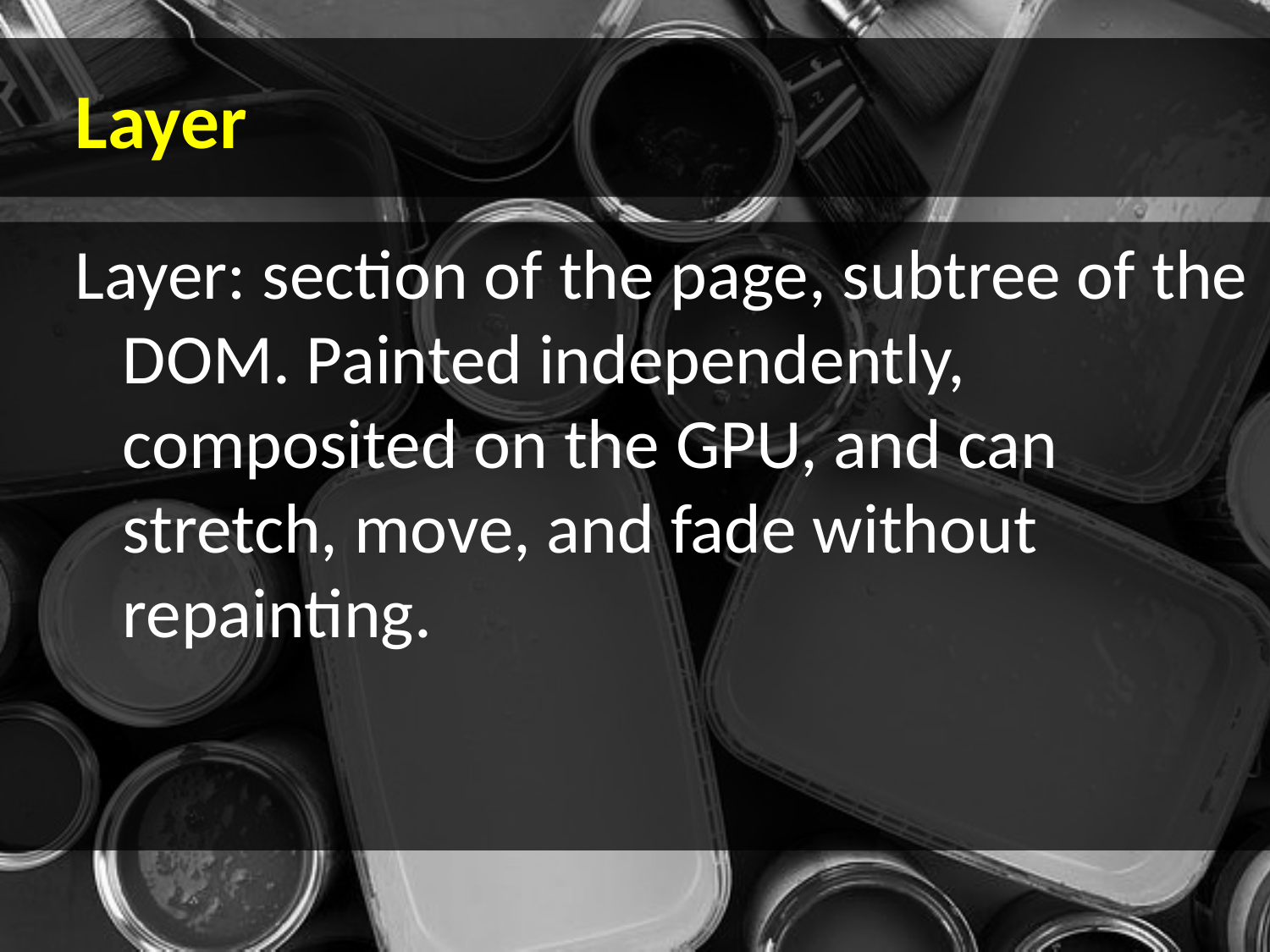

# Layer
Layer: section of the page, subtree of the DOM. Painted independently, composited on the GPU, and can stretch, move, and fade without repainting.